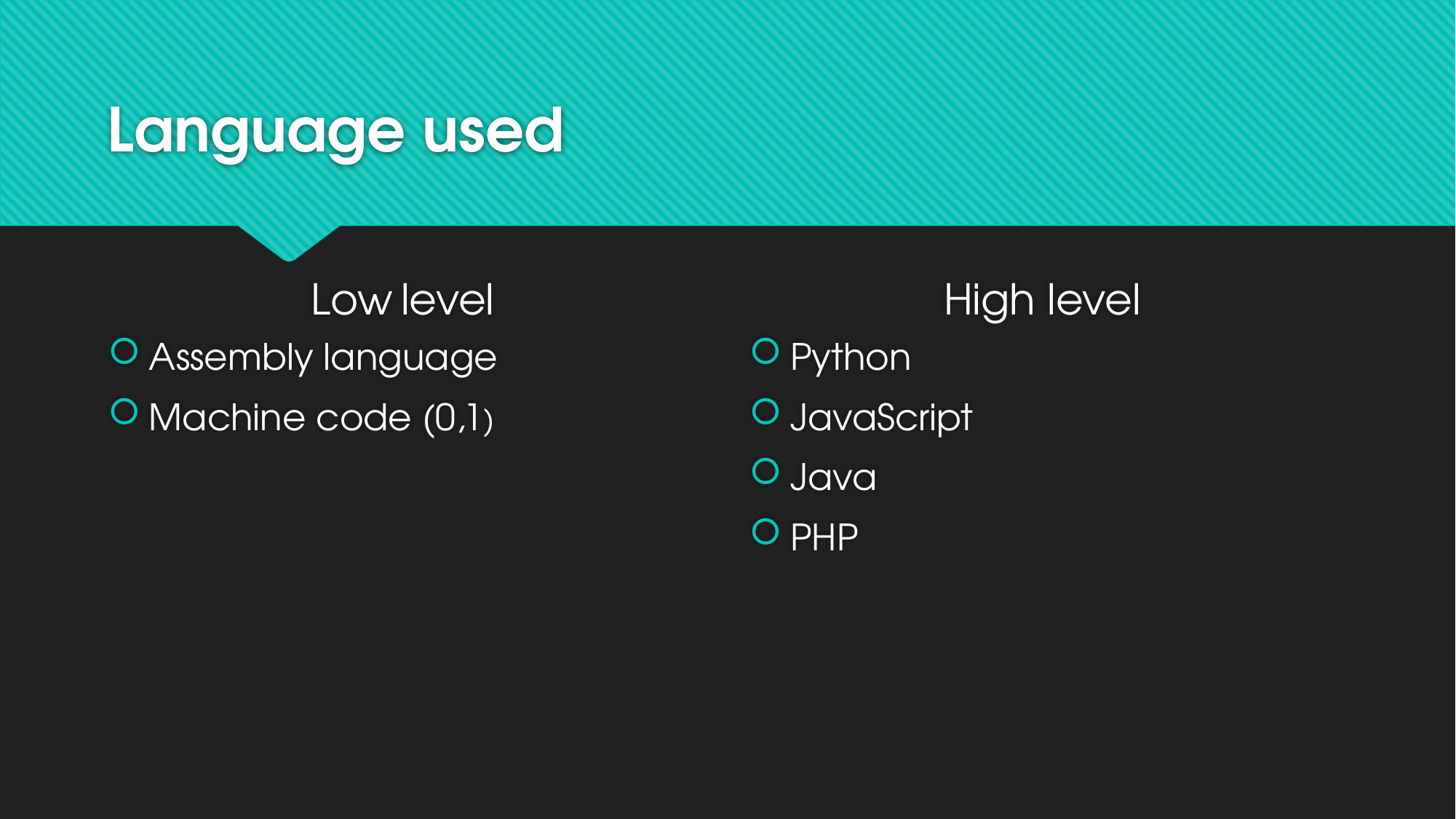

# Language used
Low level
High level
Assembly language
Machine code (0,1)
Python
JavaScript
Java
PHP